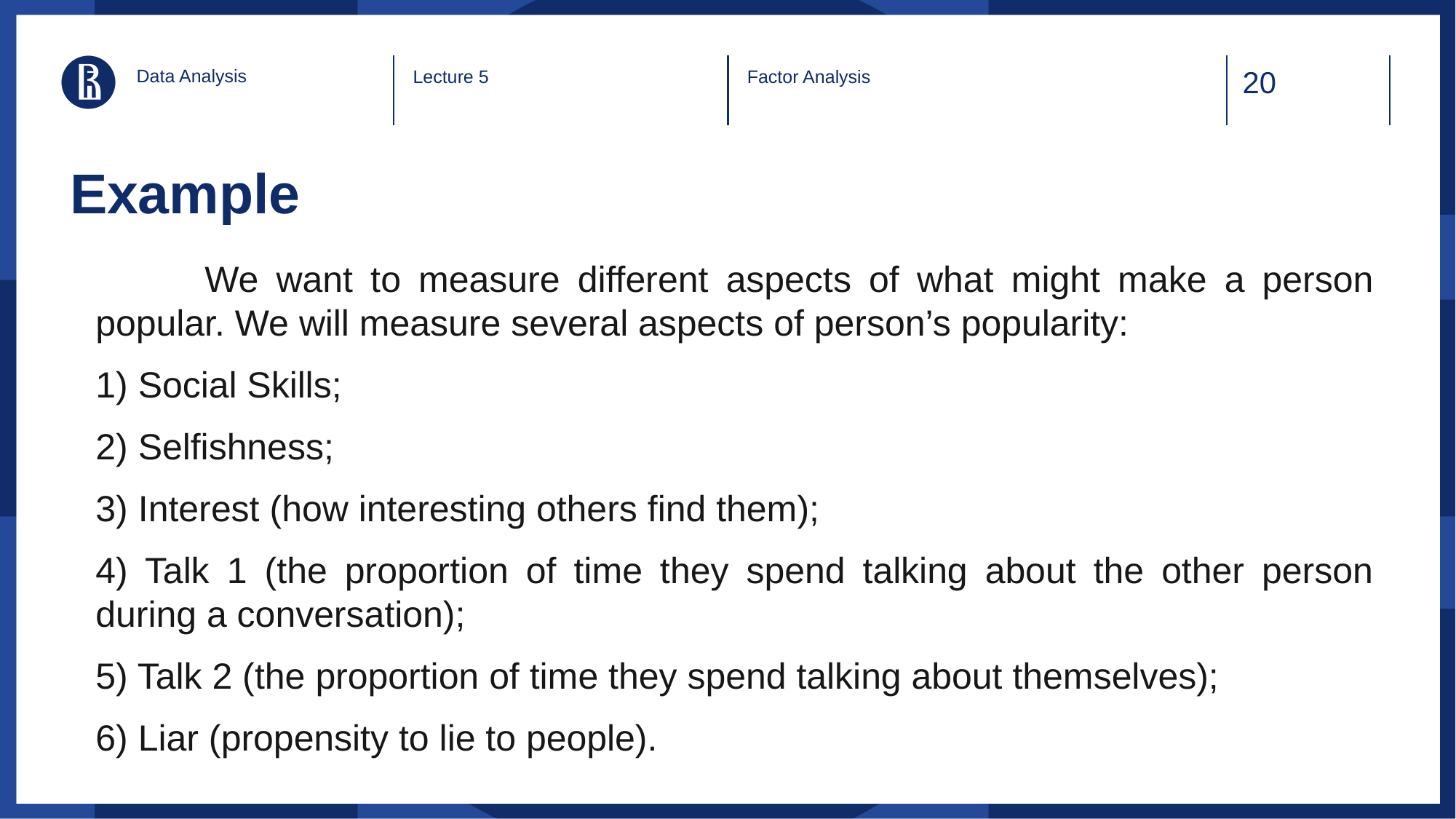

Data Analysis
Lecture 5
Factor Analysis
# Example
	We want to measure different aspects of what might make a person popular. We will measure several aspects of person’s popularity:
1) Social Skills;
2) Selfishness;
3) Interest (how interesting others find them);
4) Talk 1 (the proportion of time they spend talking about the other person during a conversation);
5) Talk 2 (the proportion of time they spend talking about themselves);
6) Liar (propensity to lie to people).